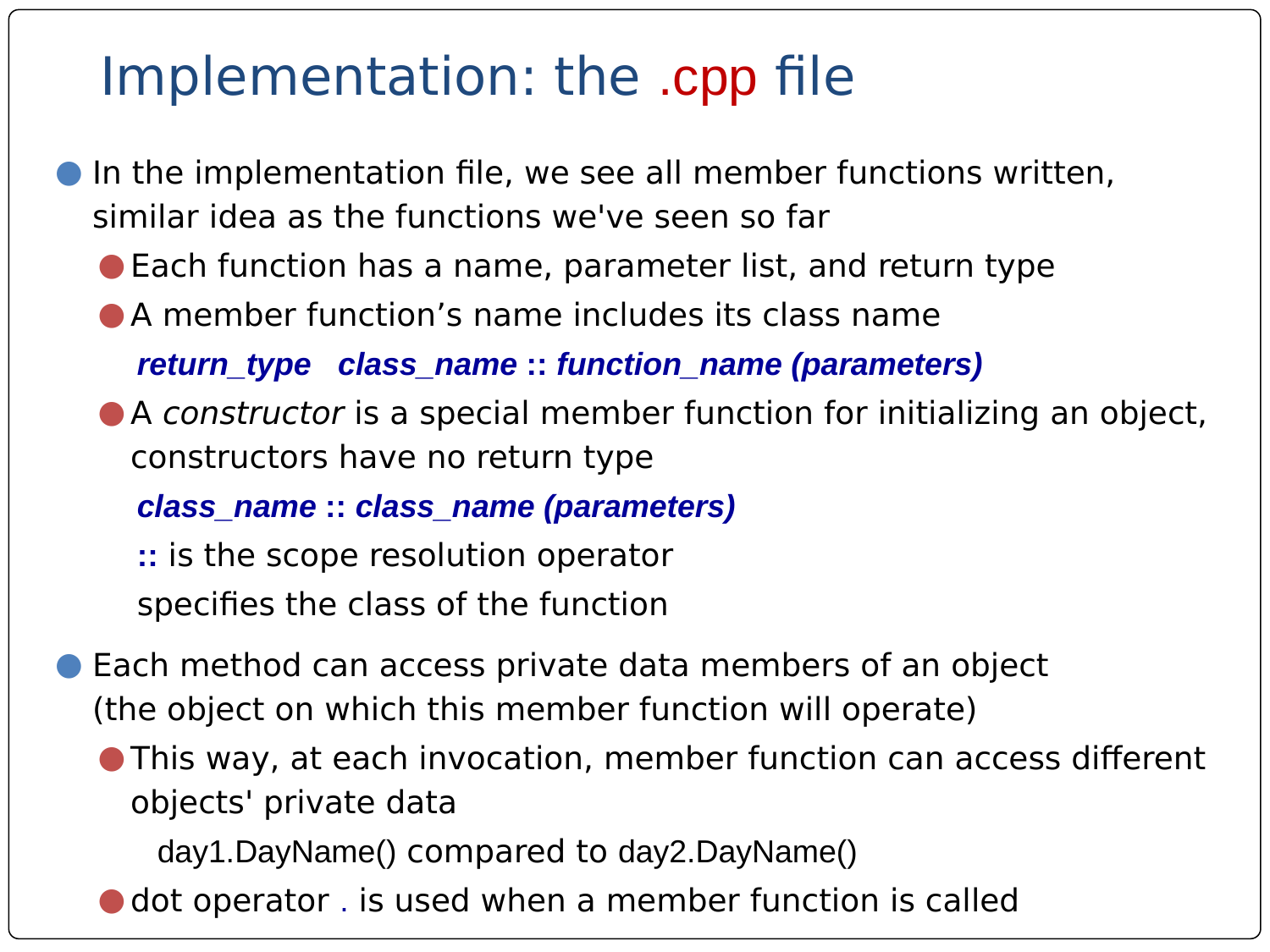

# Implementation: the .cpp file
In the implementation file, we see all member functions written, similar idea as the functions we've seen so far
Each function has a name, parameter list, and return type
A member function’s name includes its class name
return_type   class_name :: function_name (parameters)
A constructor is a special member function for initializing an object, constructors have no return type
class_name :: class_name (parameters)
:: is the scope resolution operator
specifies the class of the function
Each method can access private data members of an object
(the object on which this member function will operate)
This way, at each invocation, member function can access different objects' private data
  day1.DayName() compared to day2.DayName()
dot operator . is used when a member function is called